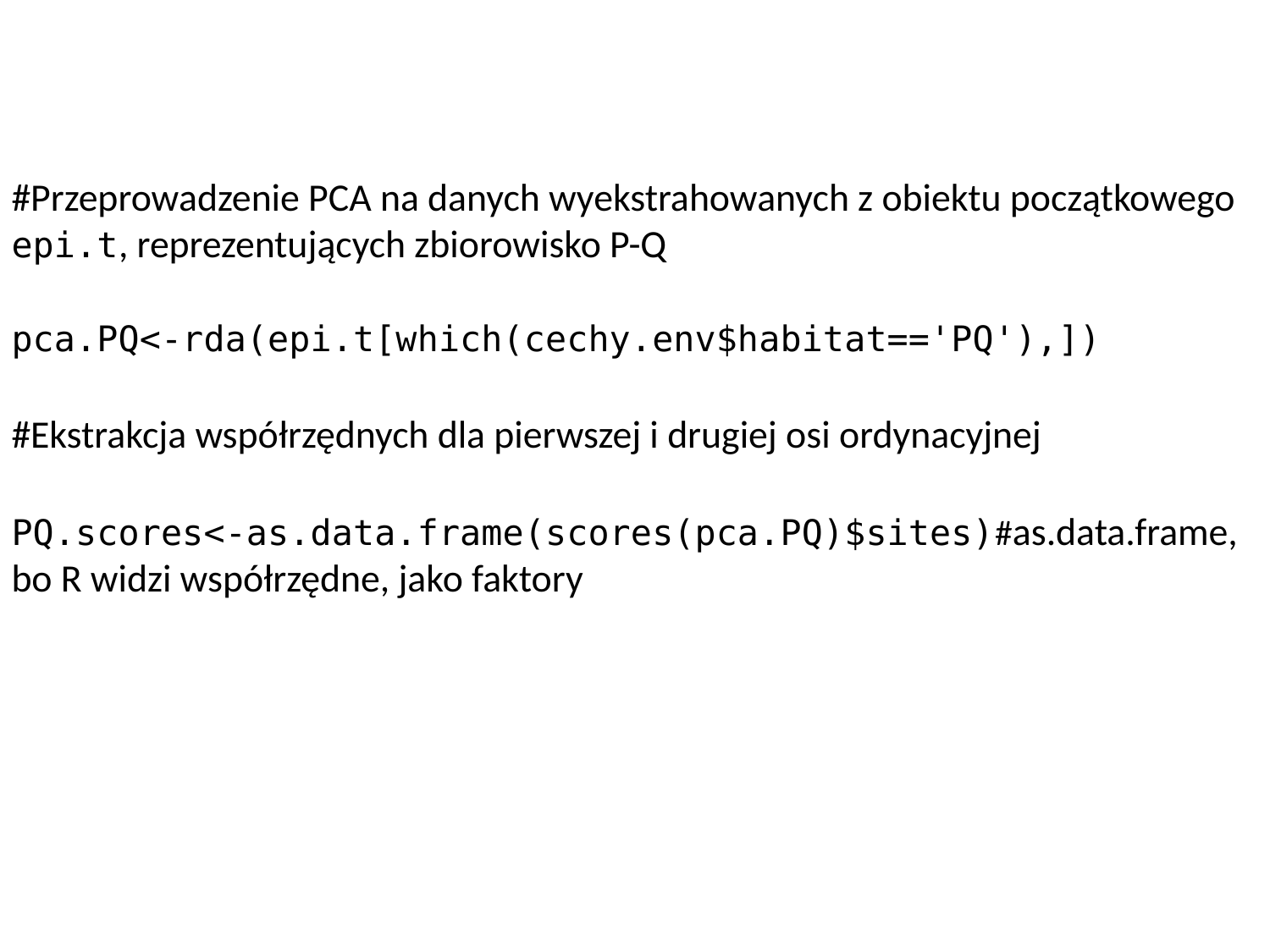

#Przeprowadzenie PCA na danych wyekstrahowanych z obiektu początkowego epi.t, reprezentujących zbiorowisko P-Q

pca.PQ<-rda(epi.t[which(cechy.env$habitat=='PQ'),])

#Ekstrakcja współrzędnych dla pierwszej i drugiej osi ordynacyjnej

PQ.scores<-as.data.frame(scores(pca.PQ)$sites)#as.data.frame,
bo R widzi współrzędne, jako faktory